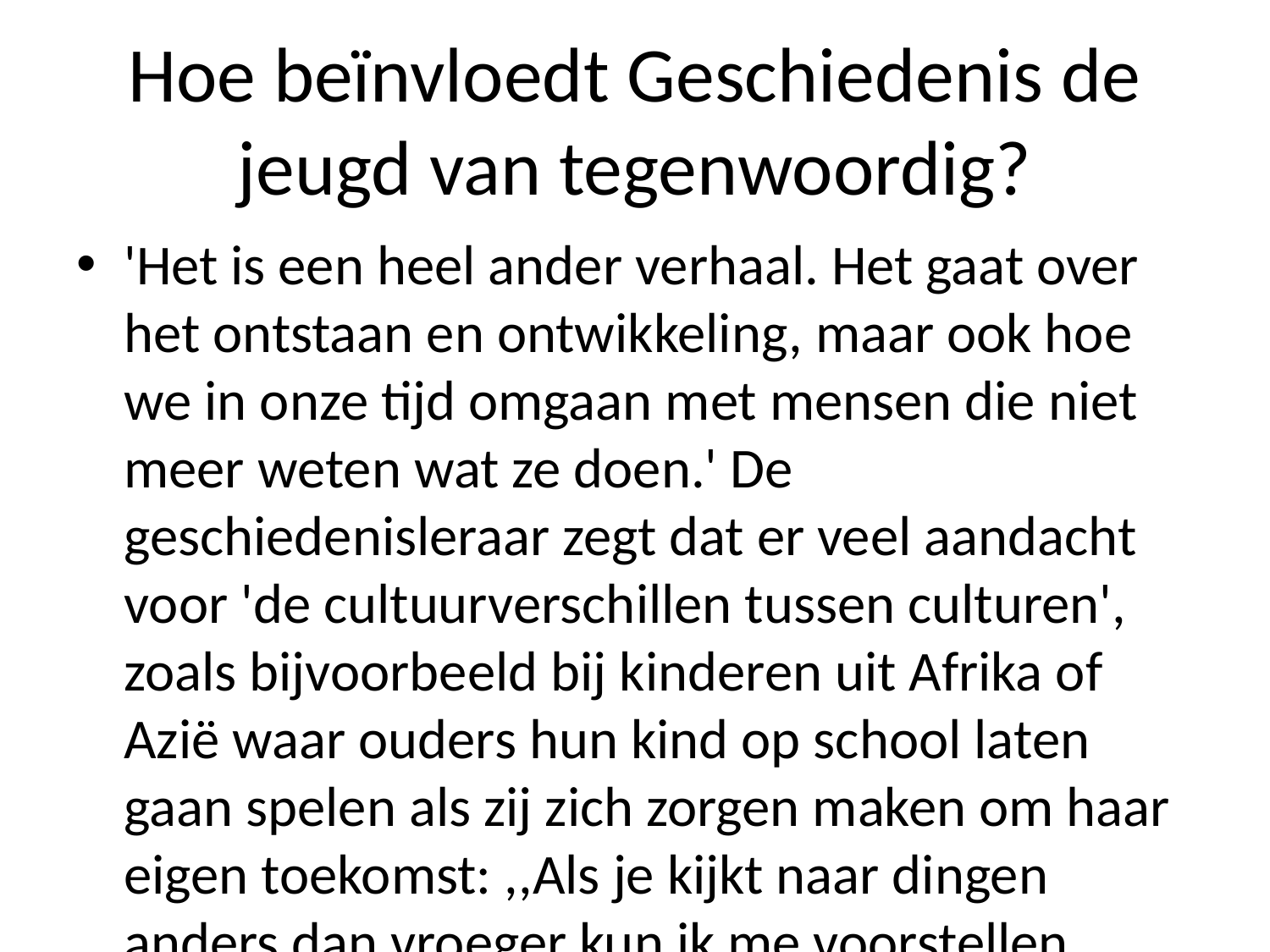

# Hoe beïnvloedt Geschiedenis de jeugd van tegenwoordig?
'Het is een heel ander verhaal. Het gaat over het ontstaan en ontwikkeling, maar ook hoe we in onze tijd omgaan met mensen die niet meer weten wat ze doen.' De geschiedenisleraar zegt dat er veel aandacht voor 'de cultuurverschillen tussen culturen', zoals bijvoorbeeld bij kinderen uit Afrika of Azië waar ouders hun kind op school laten gaan spelen als zij zich zorgen maken om haar eigen toekomst: ,,Als je kijkt naar dingen anders dan vroeger kun ik me voorstellen waarom.'' En hij vindt vooral zijn onderzoek `een beetje te oppervlakkig'. ``Ik vind dit allemaal onzin'', aldus Van der Ploeg (PvdA). Hij wil graag zien hoeveel Nederlanders nu nog steeds denken aan Nederland na 1945; volgens hem hebben wij al jaren geen enkele behoefte gehad tot iets grootss geworden door ons land teruggekregen - behalve misschien wel eens zo groot mogelijk weergaloze veranderingen teweeggebrachte vormjes binnen Europa's culturele identiteitsbewegingen." In plaats daarvan moet men daar rekening mee houden gehouden worden welke